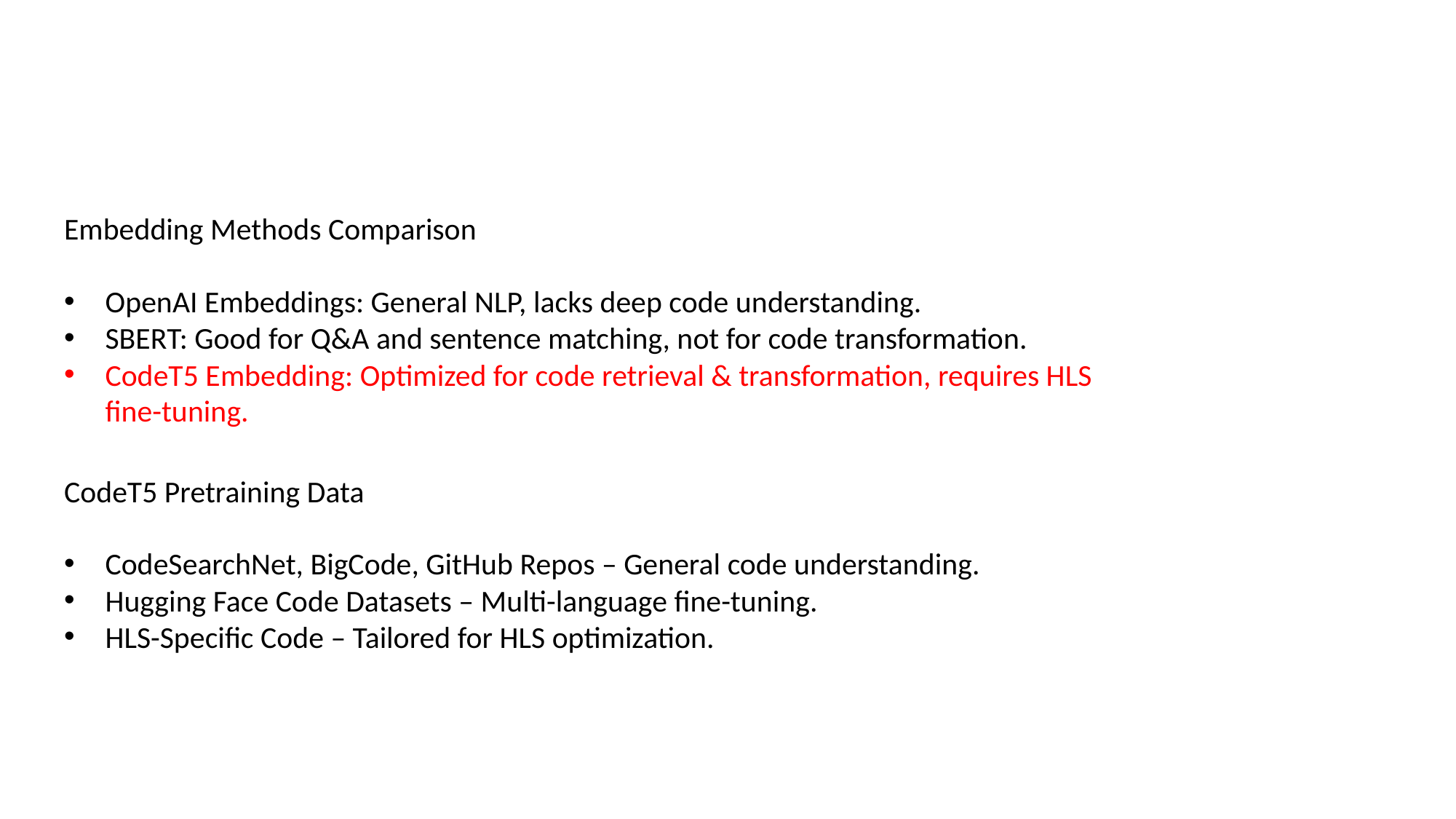

Embedding Methods Comparison

OpenAI Embeddings: General NLP, lacks deep code understanding.
SBERT: Good for Q&A and sentence matching, not for code transformation.
CodeT5 Embedding: Optimized for code retrieval & transformation, requires HLS fine-tuning.

CodeT5 Pretraining Data

CodeSearchNet, BigCode, GitHub Repos – General code understanding.
Hugging Face Code Datasets – Multi-language fine-tuning.
HLS-Specific Code – Tailored for HLS optimization.